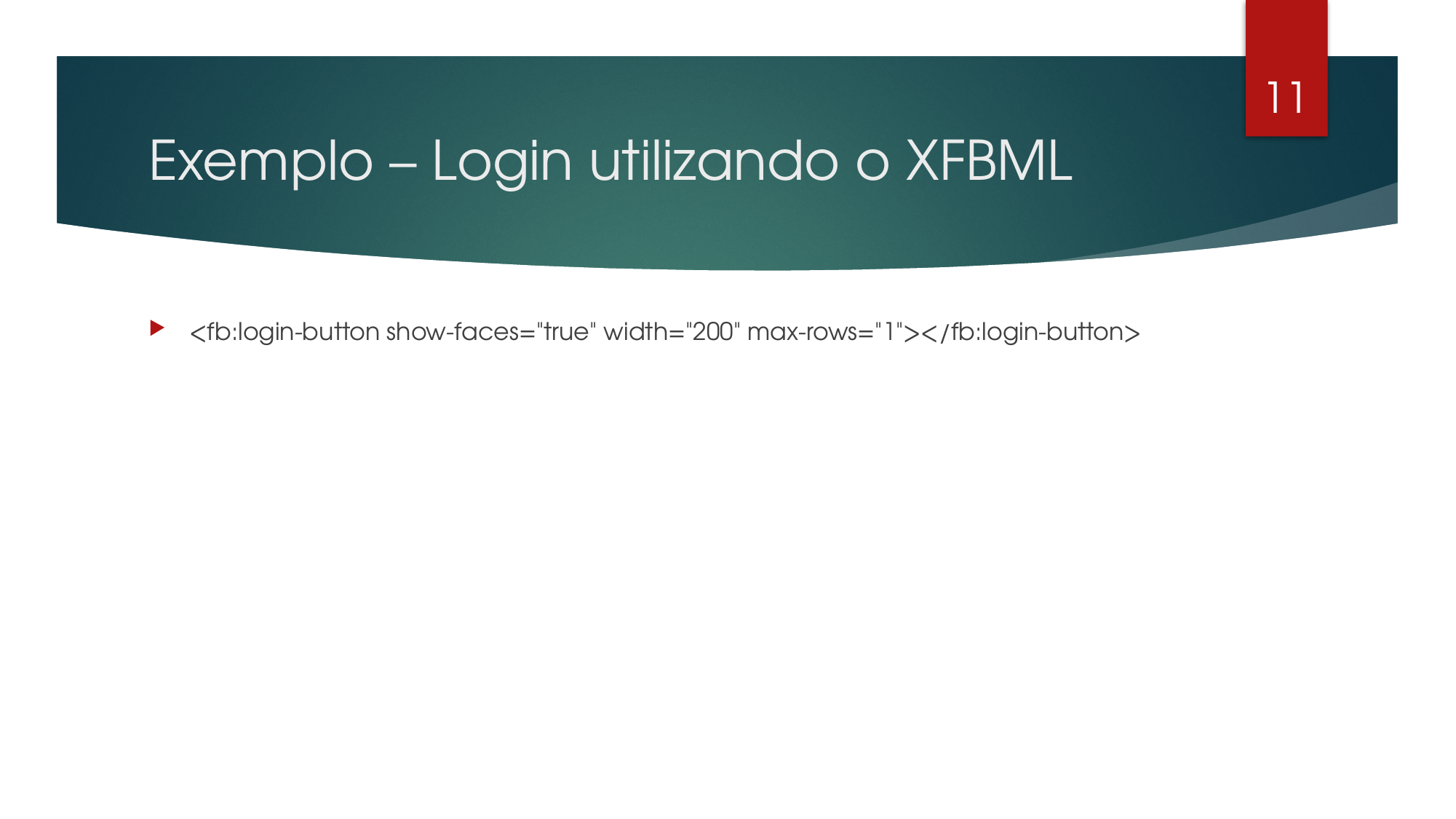

11
# Exemplo – Login utilizando o XFBML
<fb:login-button show-faces="true" width="200" max-rows="1"></fb:login-button>